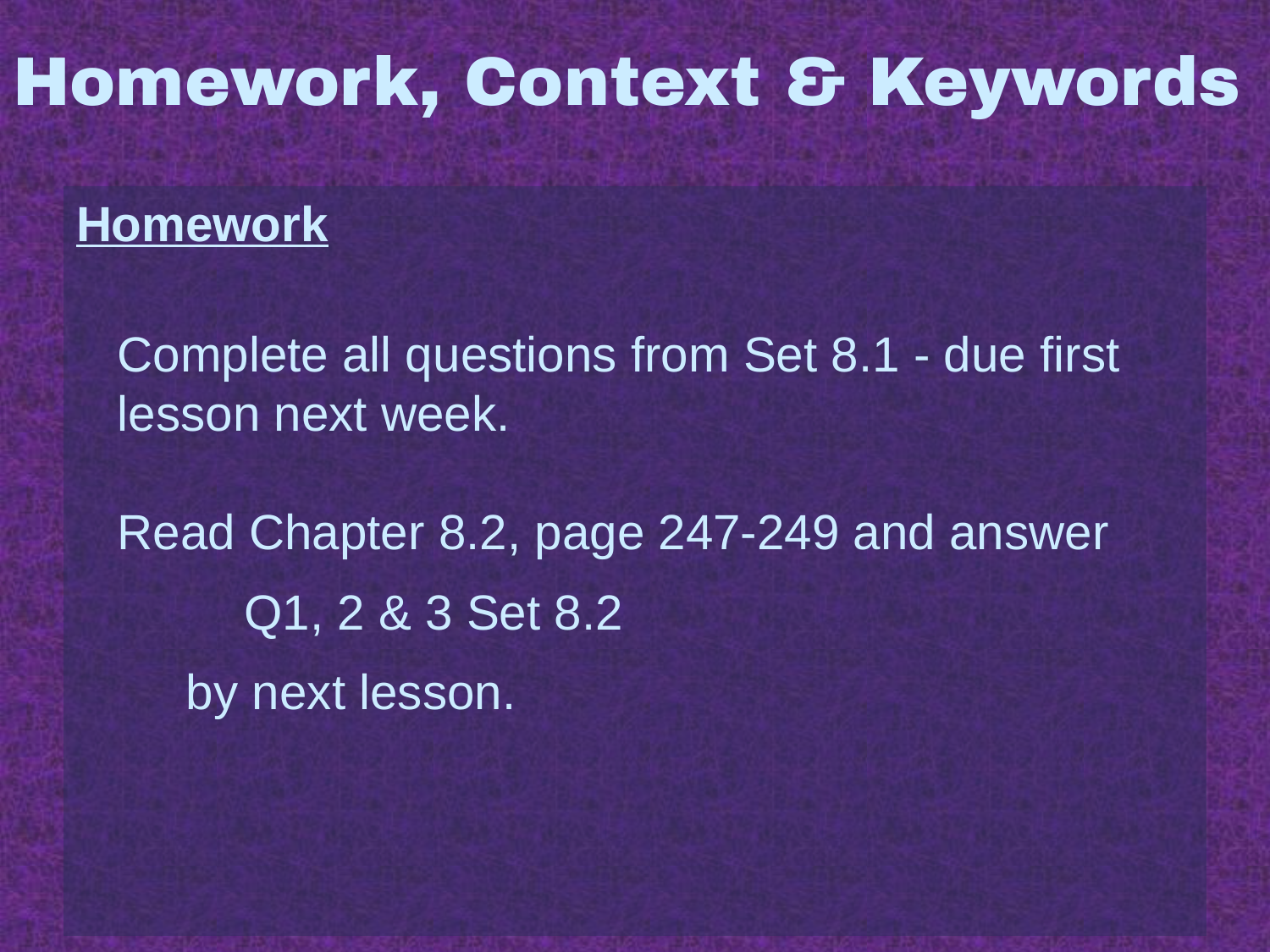

# Homework, Context & Keywords
Homework

Complete all questions from Set 8.1 - due first lesson next week.

Read Chapter 8.2, page 247-249 and answer
	Q1, 2 & 3 Set 8.2
     by next lesson.